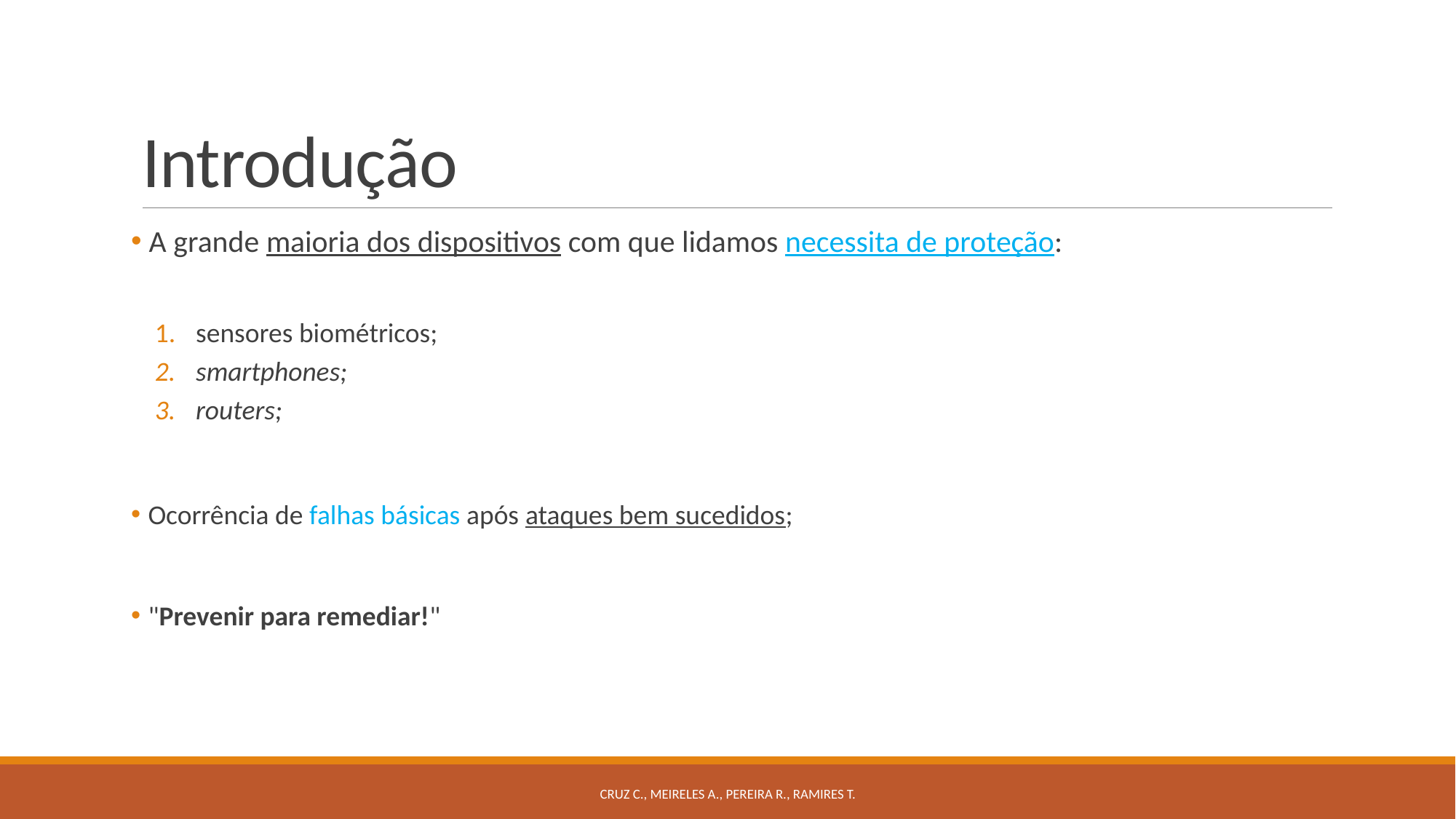

# Introdução
 A grande maioria dos dispositivos com que lidamos necessita de proteção:

sensores biométricos;
smartphones;
routers;

 Ocorrência de falhas básicas após ataques bem sucedidos;

 "Prevenir para remediar!"

Cruz C., Meireles A., Pereira R., Ramires T.